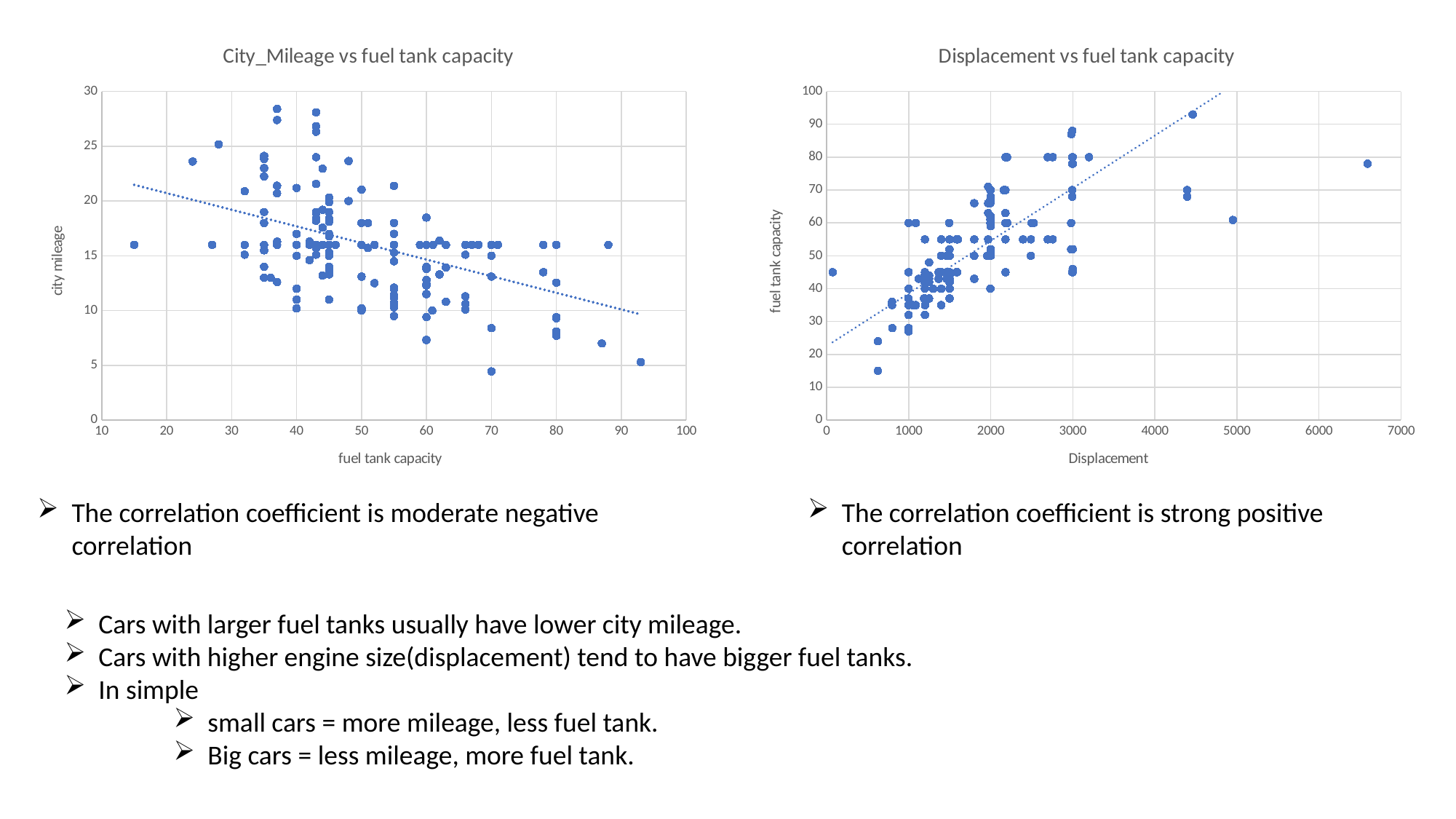

### Chart: City_Mileage vs fuel tank capacity

| Category | City_Mileage_km_litre |
|---|---|

### Chart: Displacement vs fuel tank capacity

| Category |  |
|---|---|
The correlation coefficient is moderate negative correlation
The correlation coefficient is strong positive correlation
Cars with larger fuel tanks usually have lower city mileage.
Cars with higher engine size(displacement) tend to have bigger fuel tanks.
In simple
small cars = more mileage, less fuel tank.
Big cars = less mileage, more fuel tank.